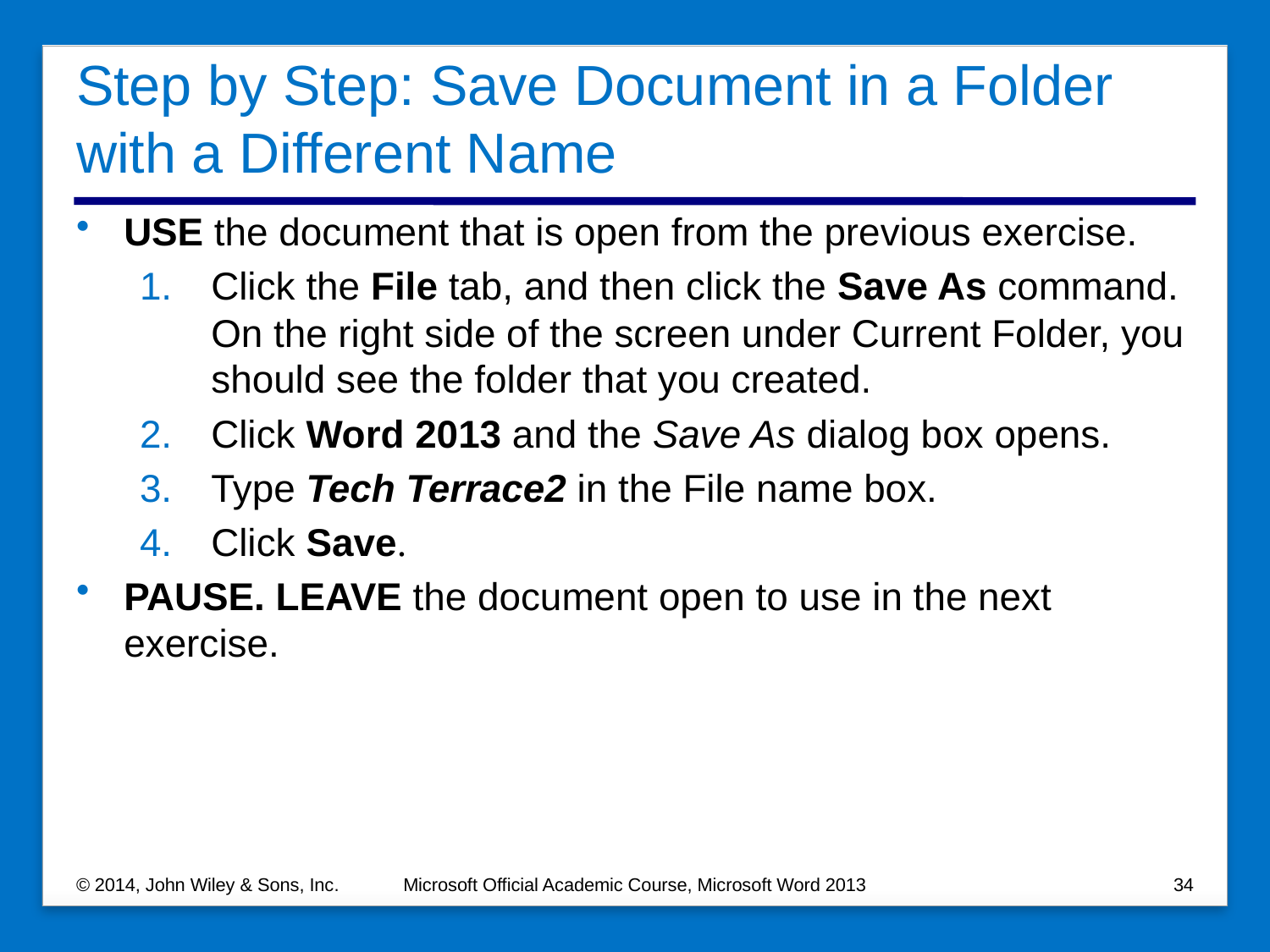

# Step by Step: Save Document in a Folder with a Different Name
USE the document that is open from the previous exercise.
Click the File tab, and then click the Save As command. On the right side of the screen under Current Folder, you should see the folder that you created.
Click Word 2013 and the Save As dialog box opens.
Type Tech Terrace2 in the File name box.
Click Save.
PAUSE. LEAVE the document open to use in the next exercise.
© 2014, John Wiley & Sons, Inc.
Microsoft Official Academic Course, Microsoft Word 2013
34